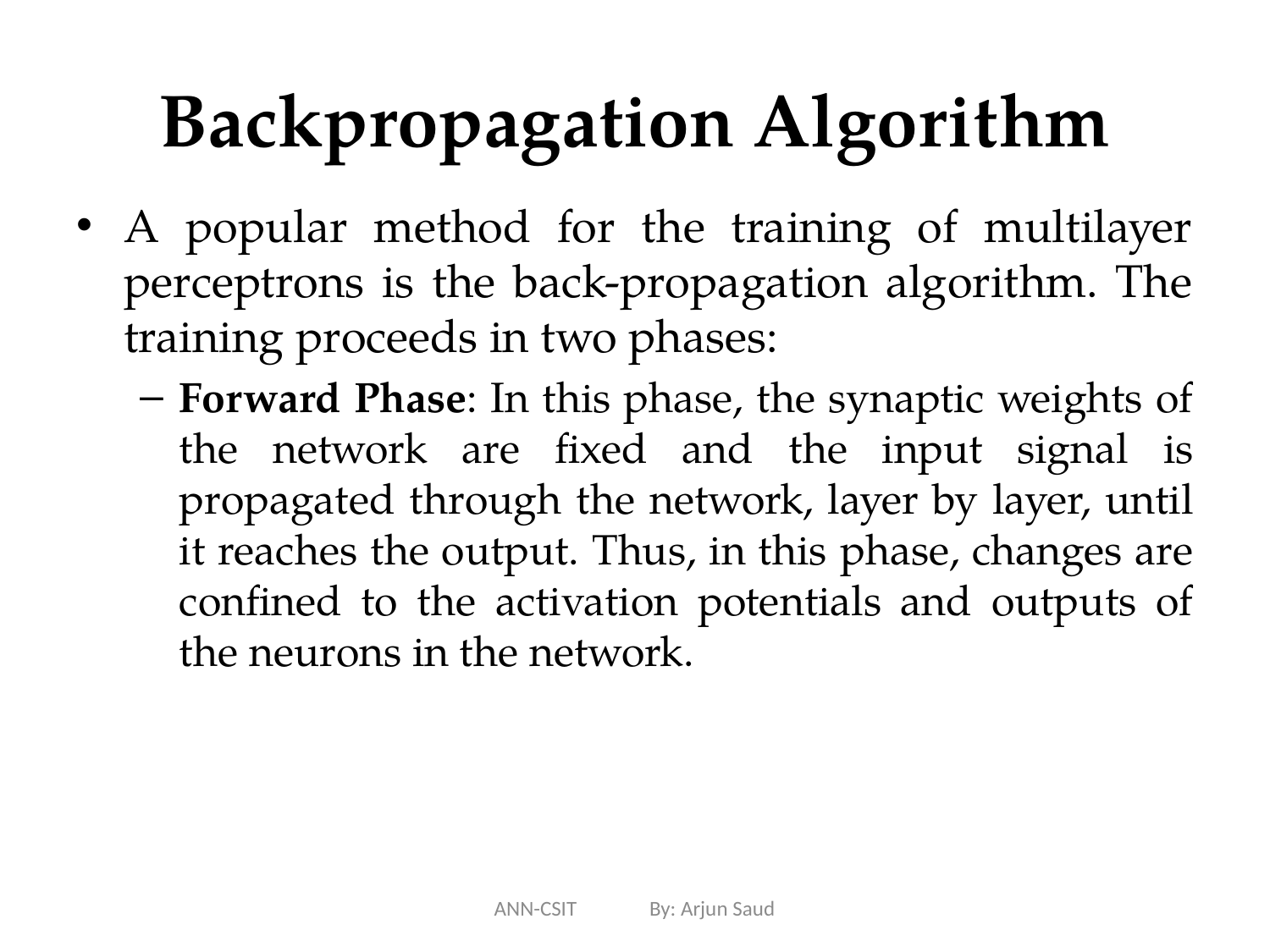

# Backpropagation Algorithm
A popular method for the training of multilayer perceptrons is the back-propagation algorithm. The training proceeds in two phases:
Forward Phase: In this phase, the synaptic weights of the network are fixed and the input signal is propagated through the network, layer by layer, until it reaches the output. Thus, in this phase, changes are confined to the activation potentials and outputs of the neurons in the network.

ANN-CSIT               By: Arjun Saud
66